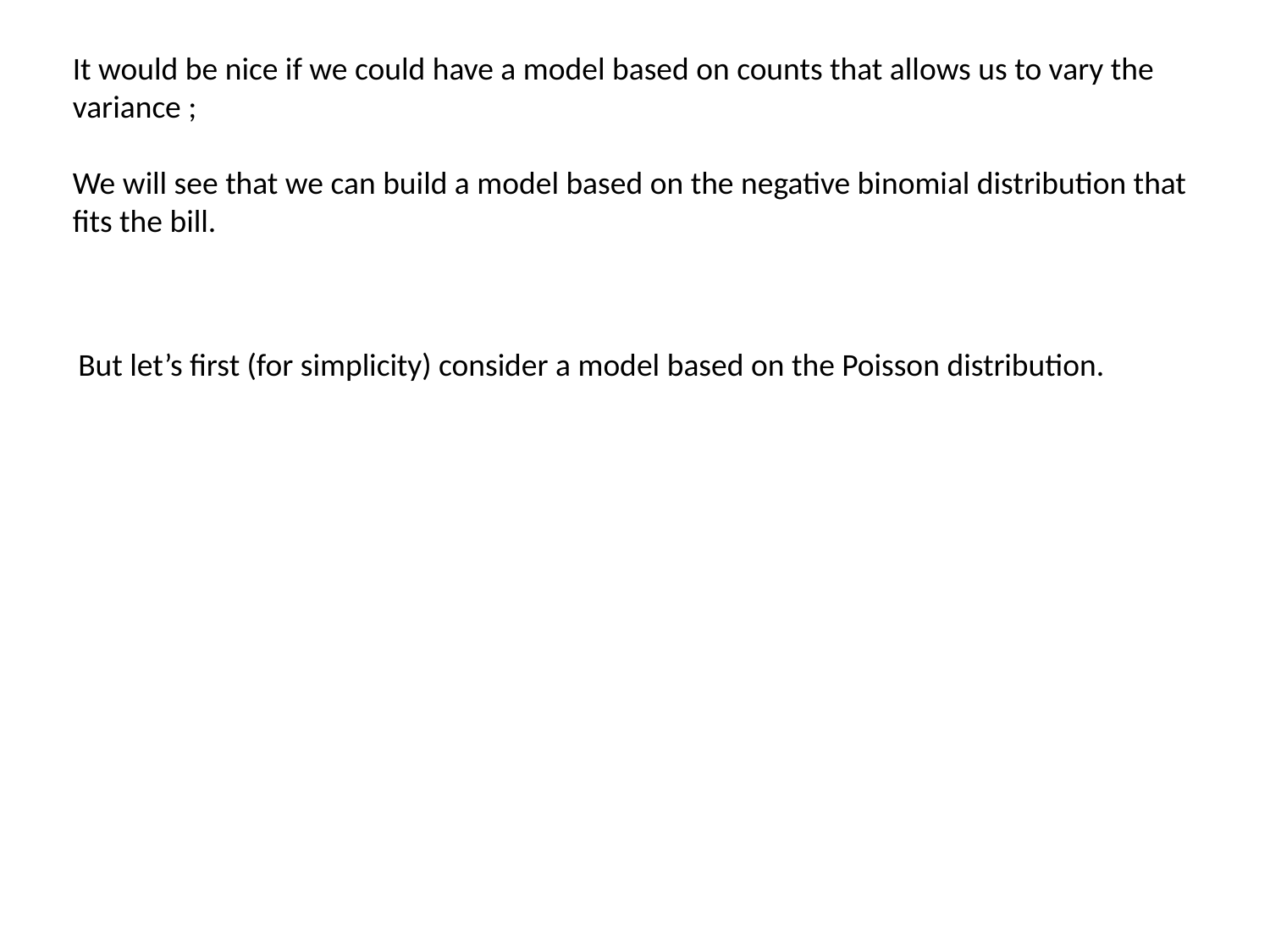

It would be nice if we could have a model based on counts that allows us to vary the
variance ;

We will see that we can build a model based on the negative binomial distribution that
fits the bill.
But let’s first (for simplicity) consider a model based on the Poisson distribution.